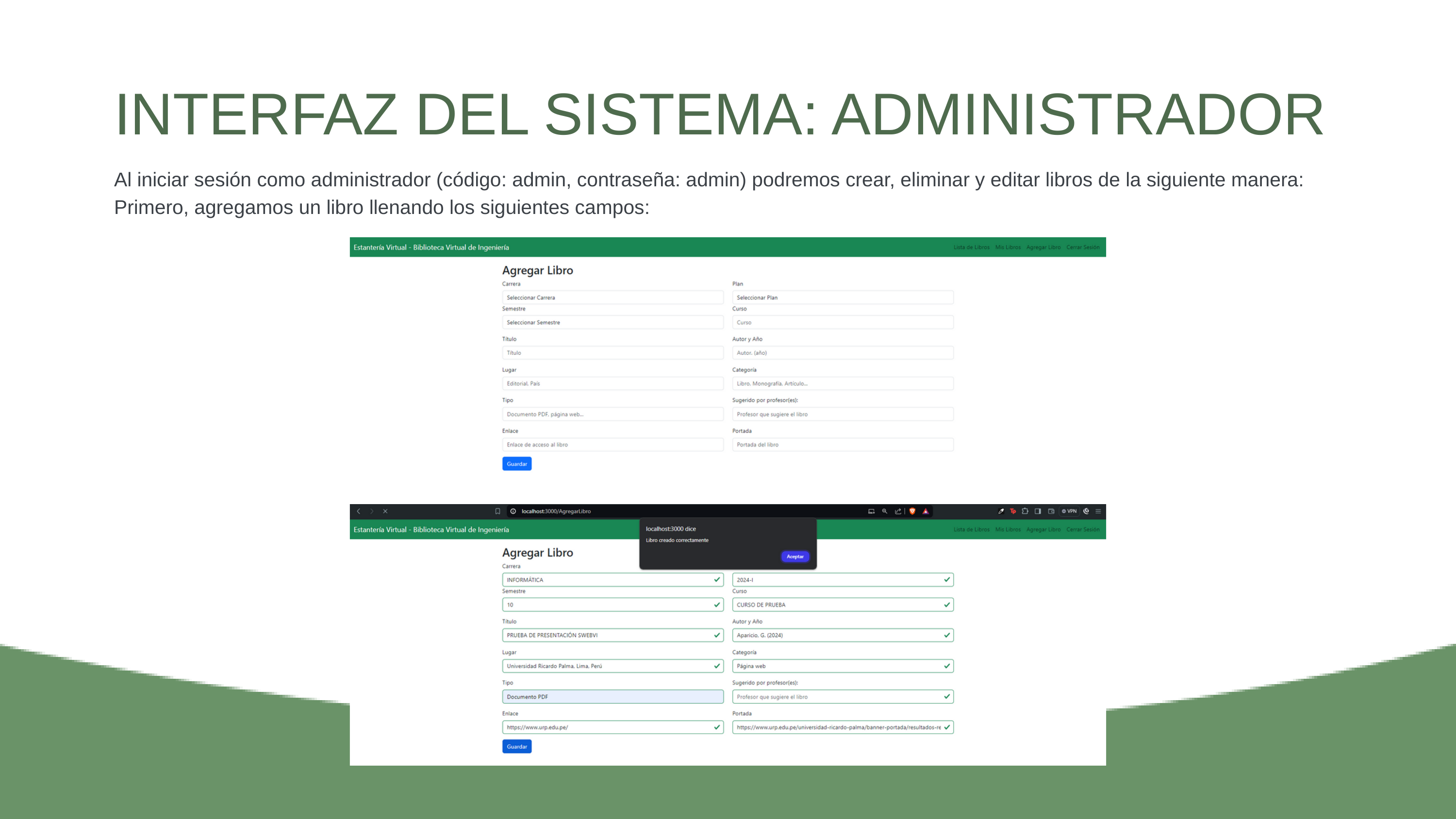

INTERFAZ DEL SISTEMA: ADMINISTRADOR
Al iniciar sesión como administrador (código: admin, contraseña: admin) podremos crear, eliminar y editar libros de la siguiente manera:
Primero, agregamos un libro llenando los siguientes campos: